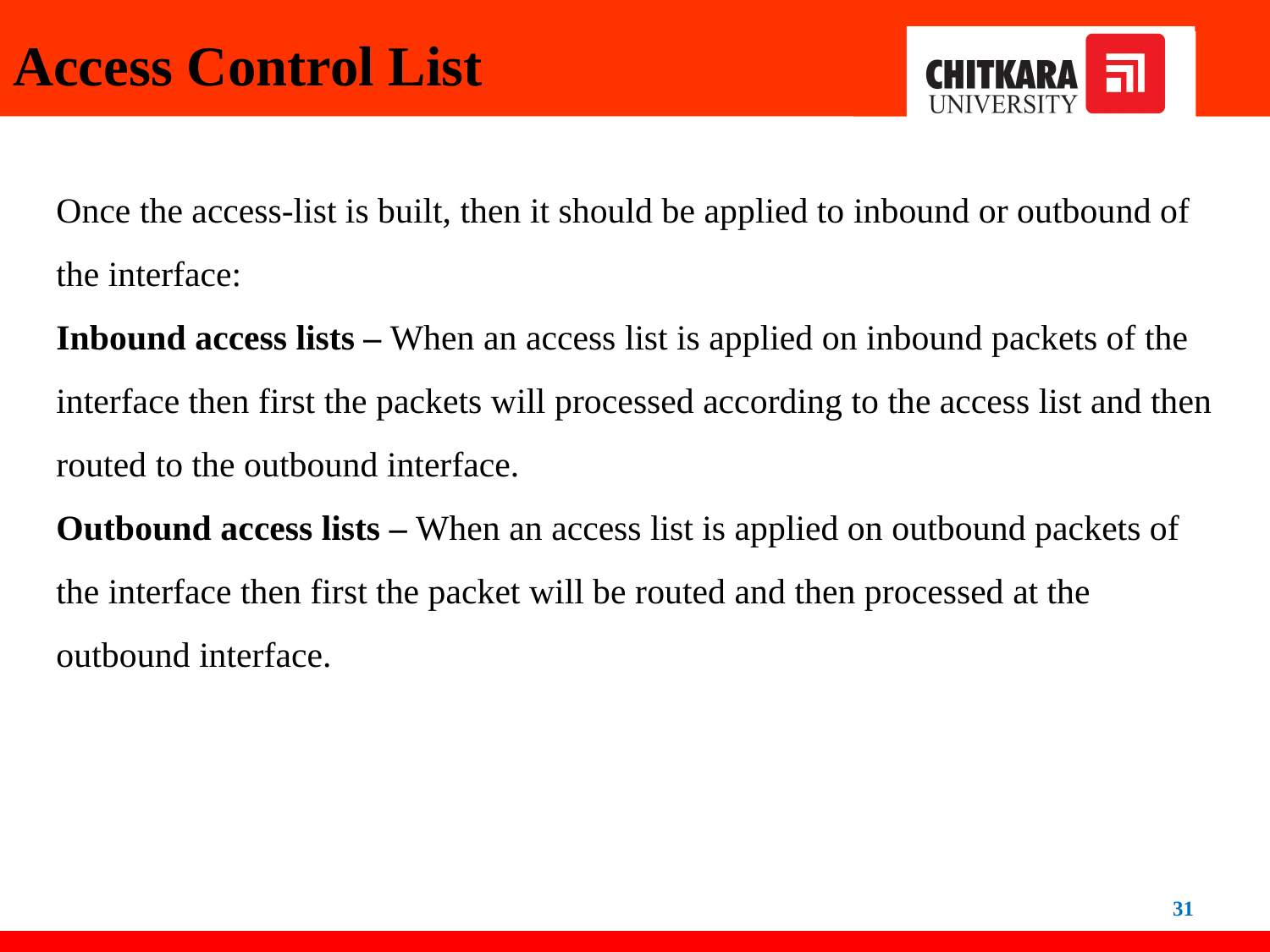

# Access Control List
Once the access-list is built, then it should be applied to inbound or outbound of the interface:
Inbound access lists – When an access list is applied on inbound packets of the interface then first the packets will processed according to the access list and then routed to the outbound interface.
Outbound access lists – When an access list is applied on outbound packets of the interface then first the packet will be routed and then processed at the outbound interface.
31